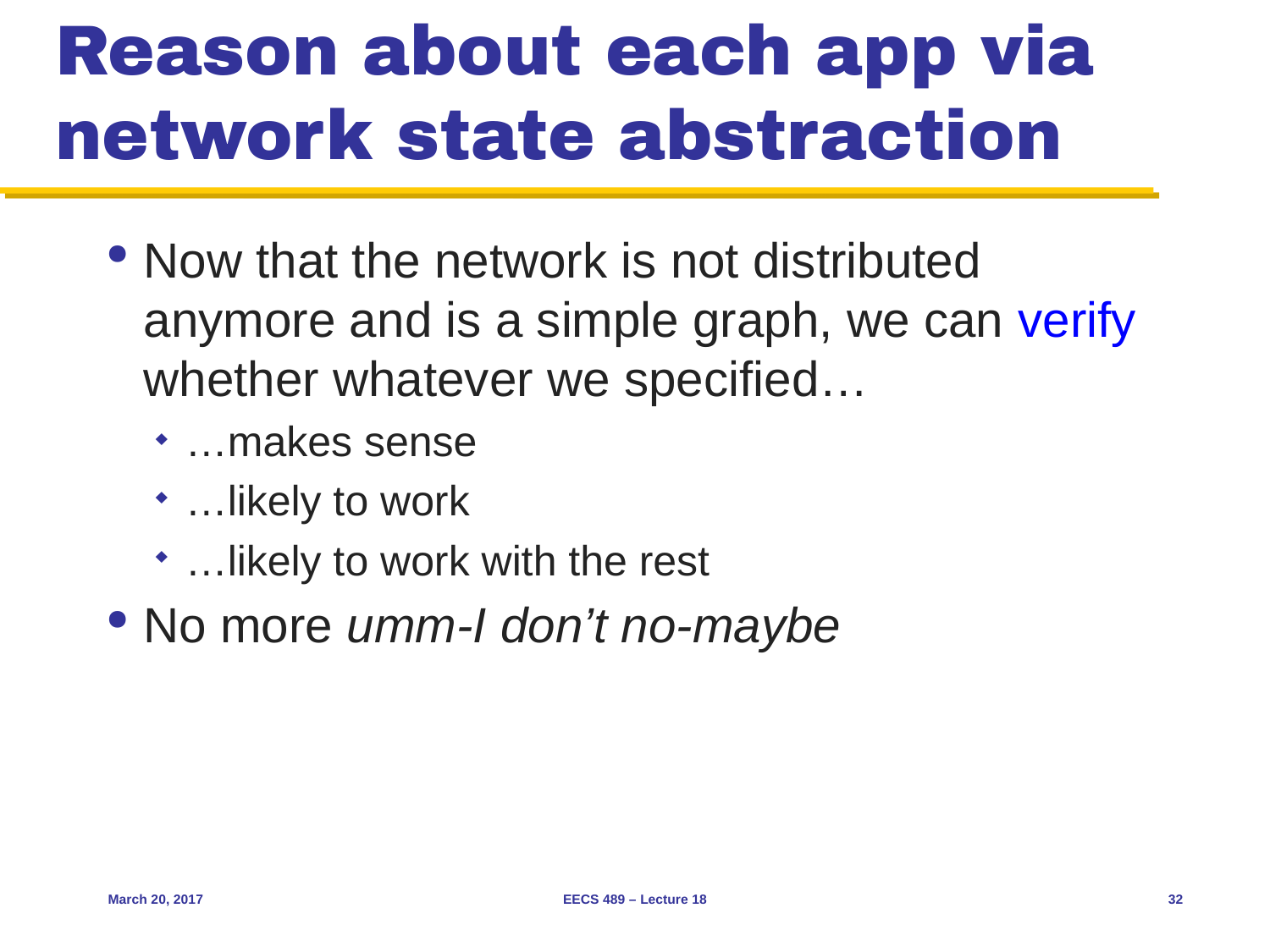

# Reason about each app via network state abstraction
Now that the network is not distributed anymore and is a simple graph, we can verify whether whatever we specified…
…makes sense
…likely to work
…likely to work with the rest
No more umm-I don’t no-maybe
March 20, 2017
EECS 489 – Lecture 18
32